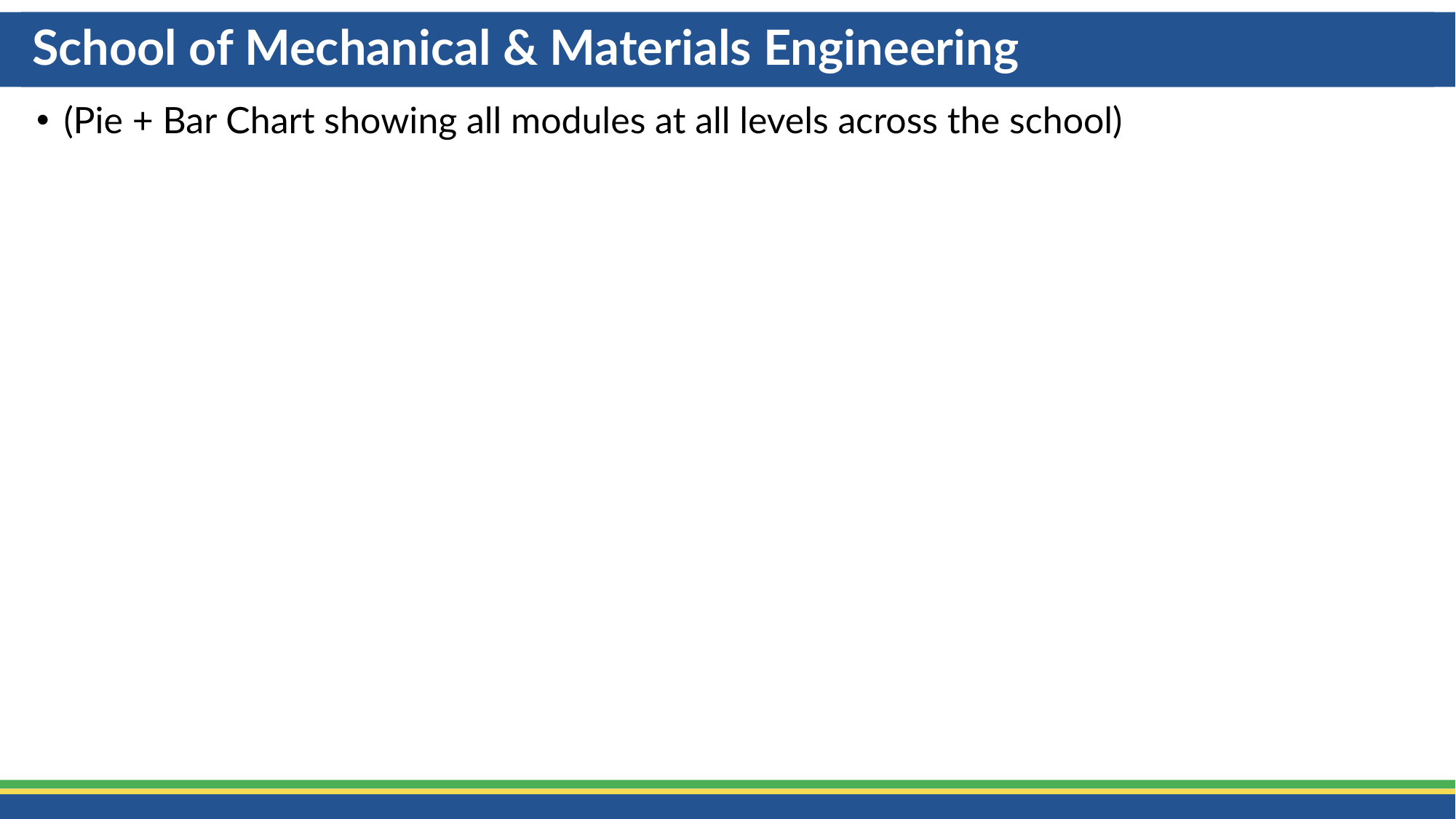

# School of Mechanical & Materials Engineering
(Pie + Bar Chart showing all modules at all levels across the school)